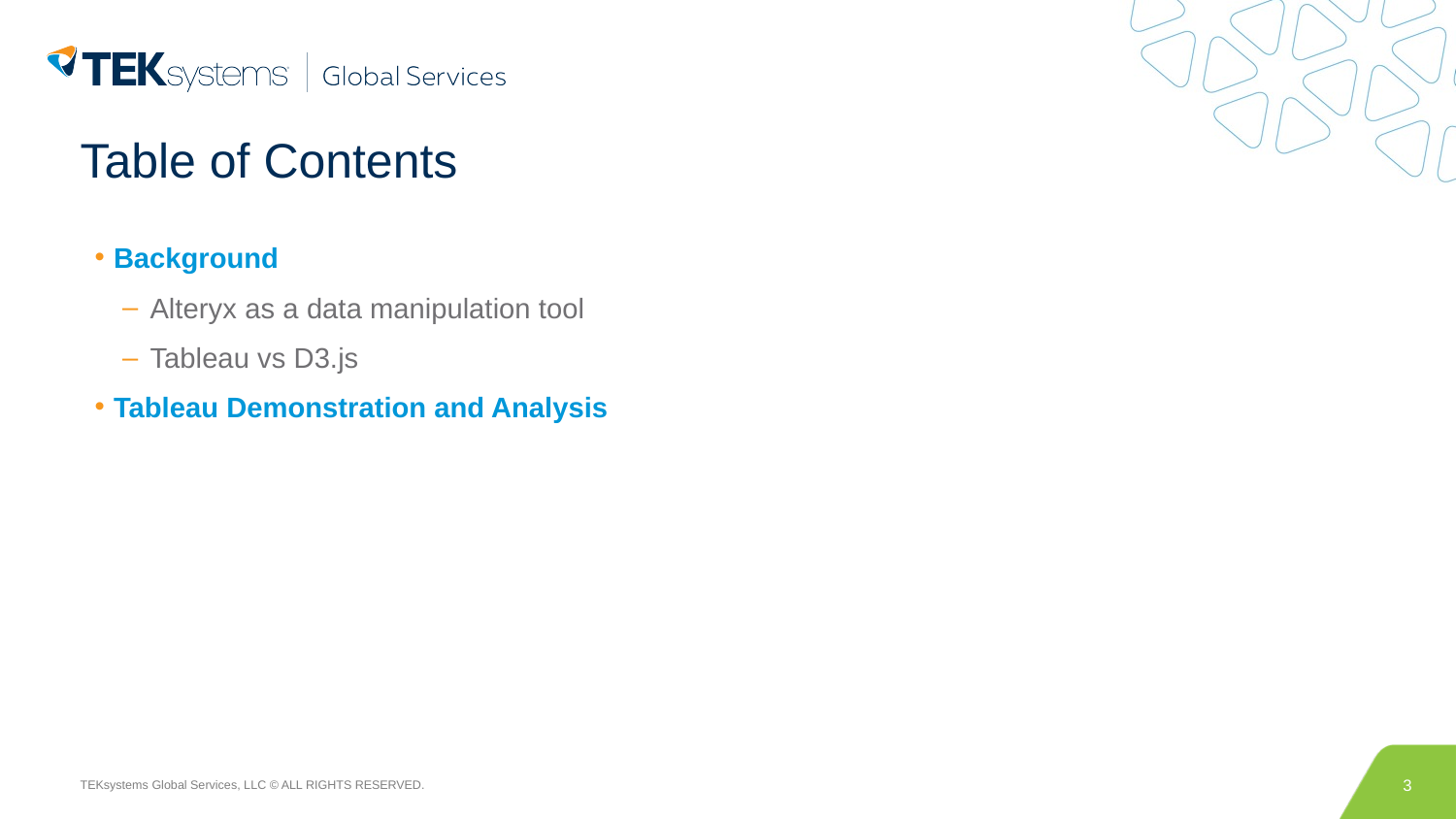

# Table of Contents
Background
Alteryx as a data manipulation tool
Tableau vs D3.js
Tableau Demonstration and Analysis
3